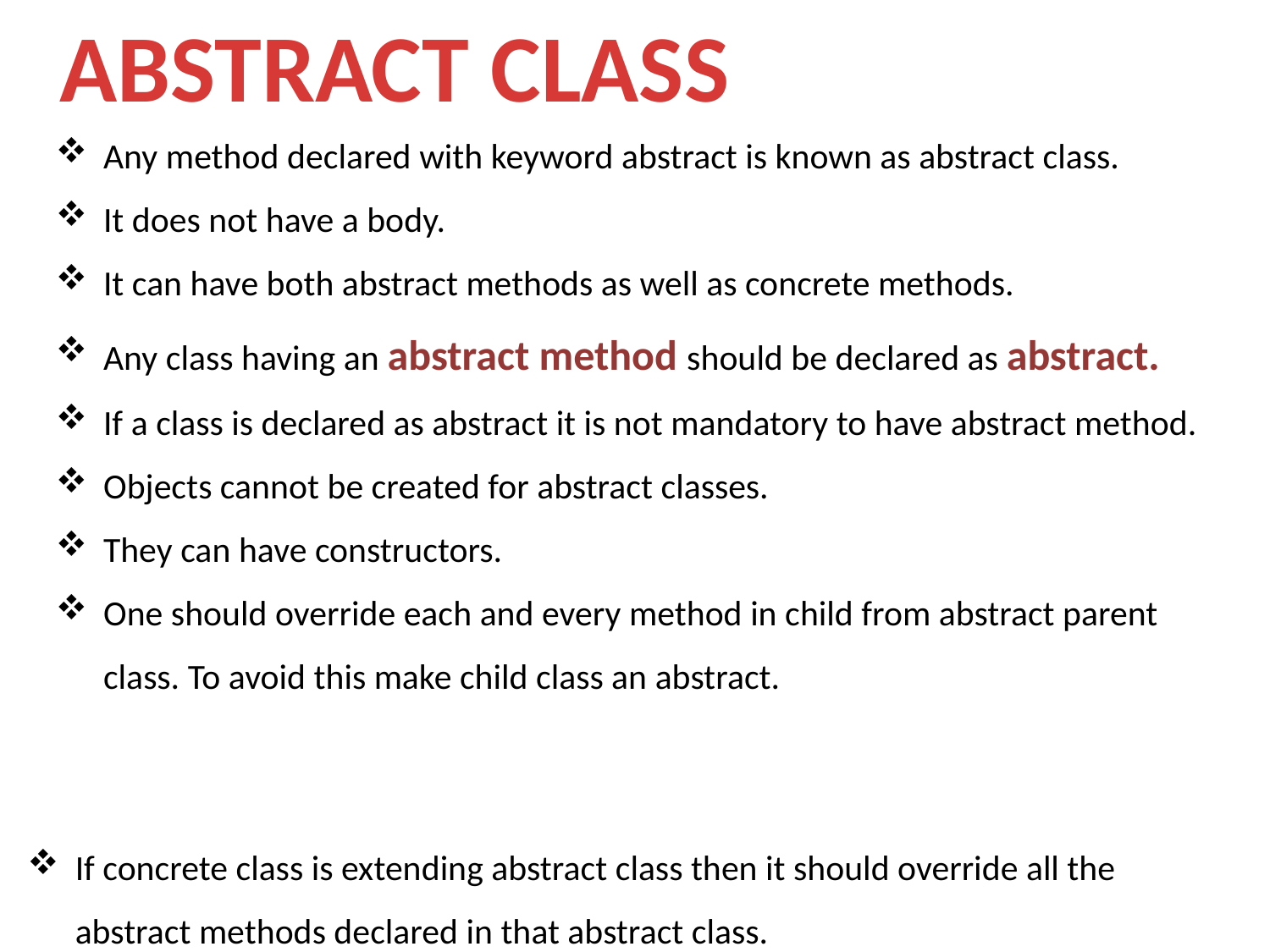

ABSTRACT CLASS
Any method declared with keyword abstract is known as abstract class.
It does not have a body.
It can have both abstract methods as well as concrete methods.
Any class having an abstract method should be declared as abstract.
If a class is declared as abstract it is not mandatory to have abstract method.
Objects cannot be created for abstract classes.
They can have constructors.
One should override each and every method in child from abstract parent class. To avoid this make child class an abstract.

If concrete class is extending abstract class then it should override all the abstract methods declared in that abstract class.